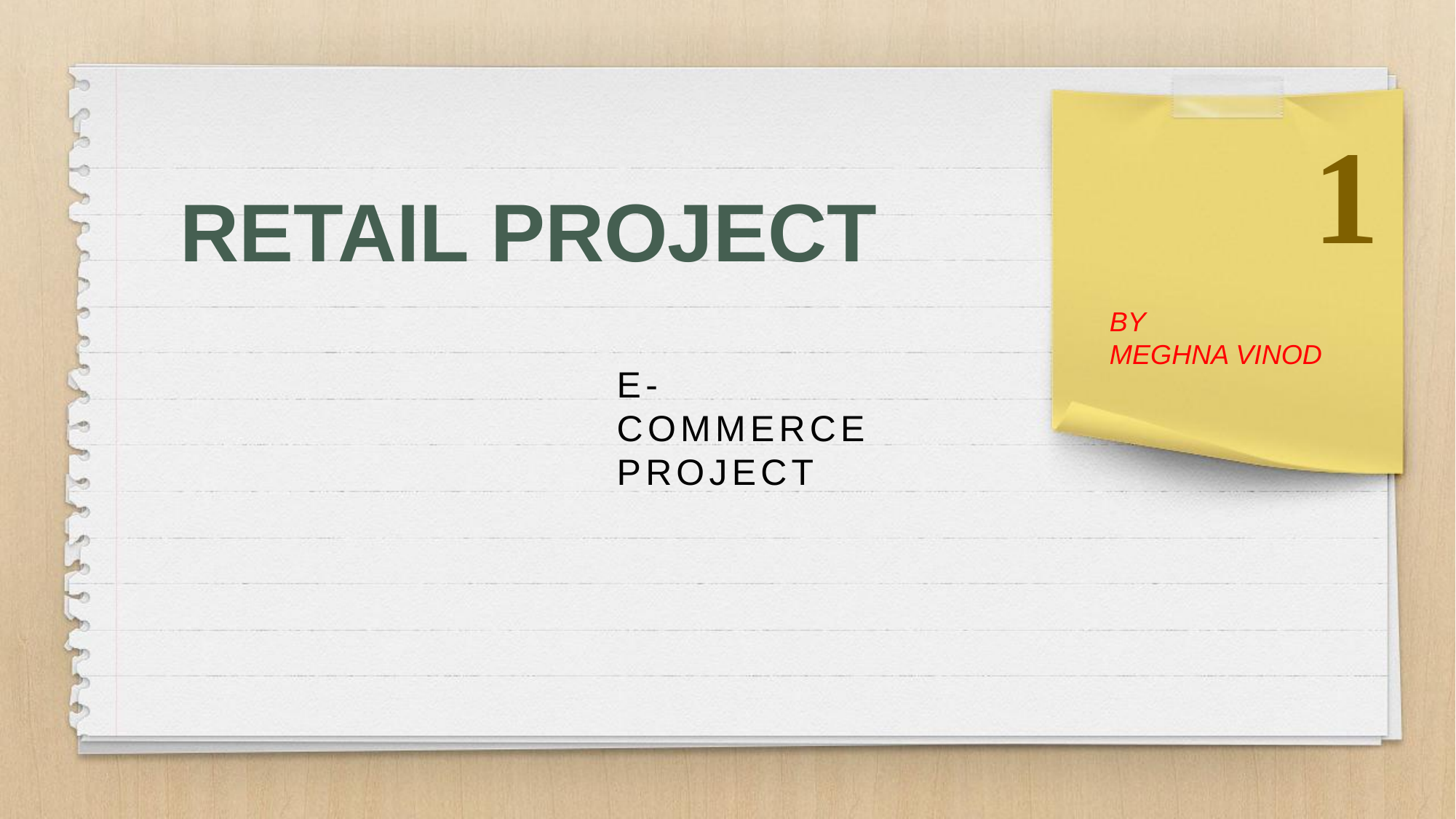

RETAIL PROJECT
1
BY
MEGHNA VINOD
E-COMMERCE PROJECT